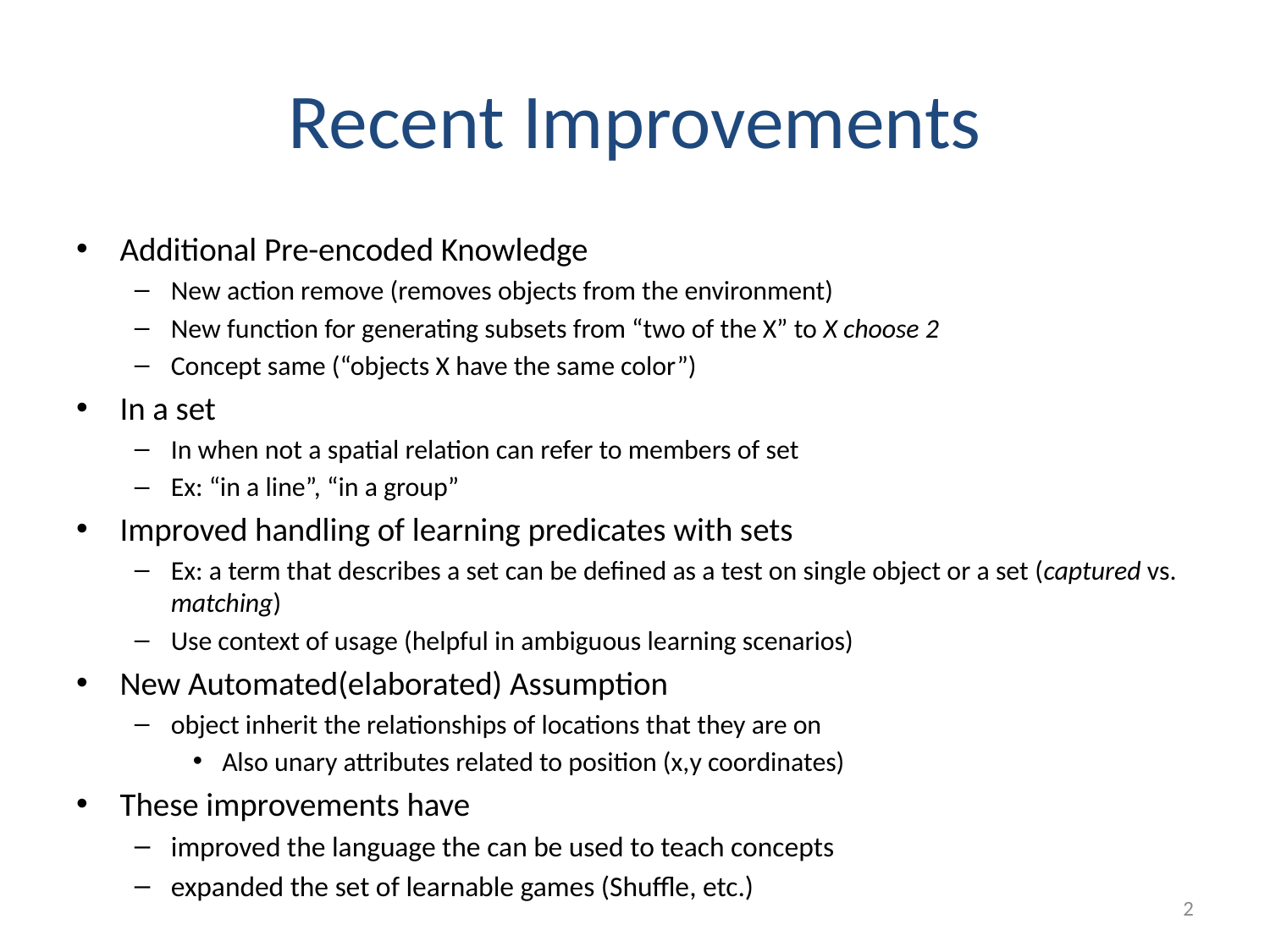

# Recent Improvements
Additional Pre-encoded Knowledge
New action remove (removes objects from the environment)
New function for generating subsets from “two of the X” to X choose 2
Concept same (“objects X have the same color”)
In a set
In when not a spatial relation can refer to members of set
Ex: “in a line”, “in a group”
Improved handling of learning predicates with sets
Ex: a term that describes a set can be defined as a test on single object or a set (captured vs. matching)
Use context of usage (helpful in ambiguous learning scenarios)
New Automated(elaborated) Assumption
object inherit the relationships of locations that they are on
Also unary attributes related to position (x,y coordinates)
These improvements have
improved the language the can be used to teach concepts
expanded the set of learnable games (Shuffle, etc.)

2